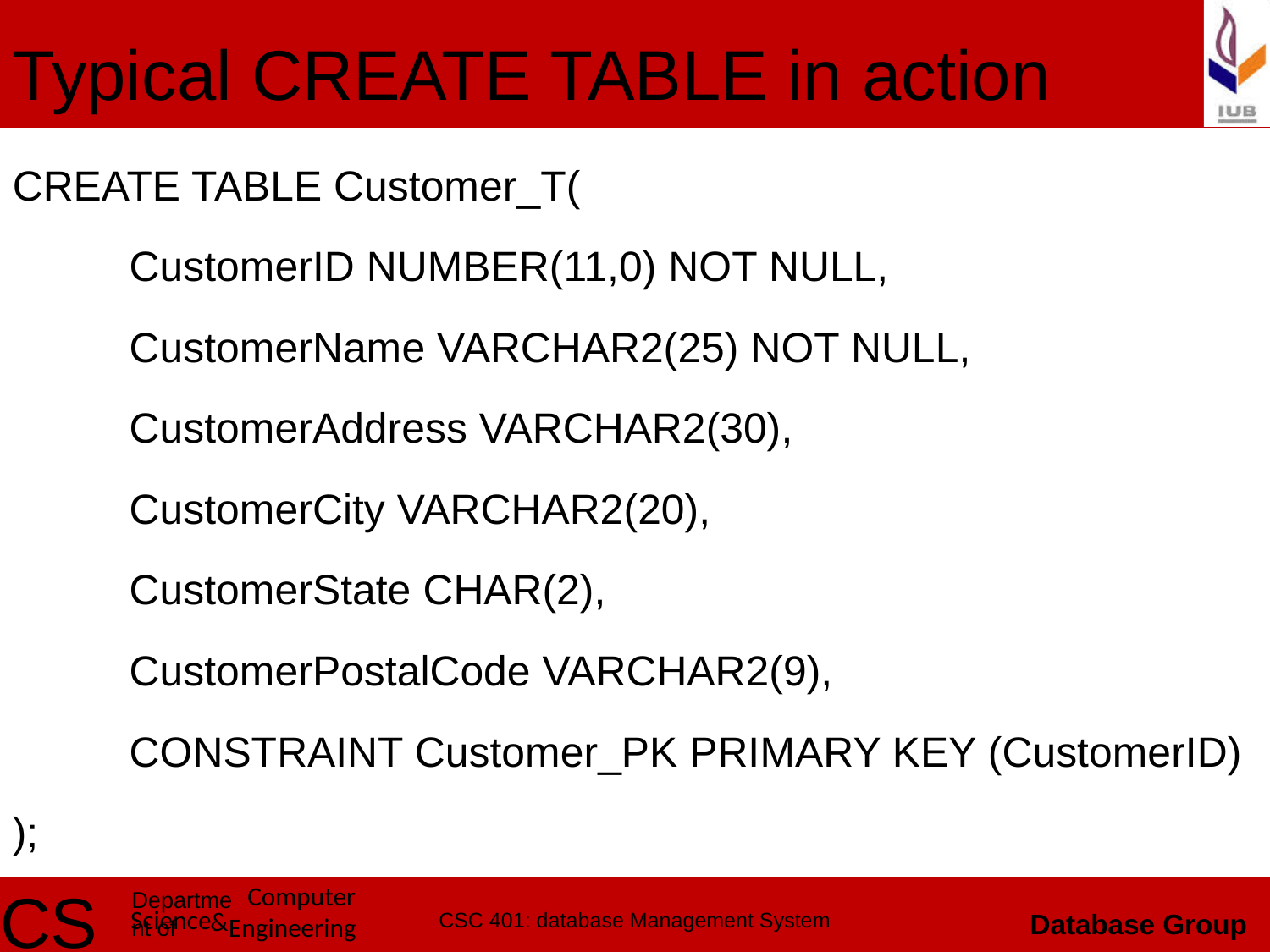

# Typical CREATE TABLE in action
CREATE TABLE Customer_T(
	CustomerID NUMBER(11,0) NOT NULL,
	CustomerName VARCHAR2(25) NOT NULL,
	CustomerAddress VARCHAR2(30),
	CustomerCity VARCHAR2(20),
	CustomerState CHAR(2),
	CustomerPostalCode VARCHAR2(9),
	CONSTRAINT Customer_PK PRIMARY KEY (CustomerID)
);
CSC 401: database Management System